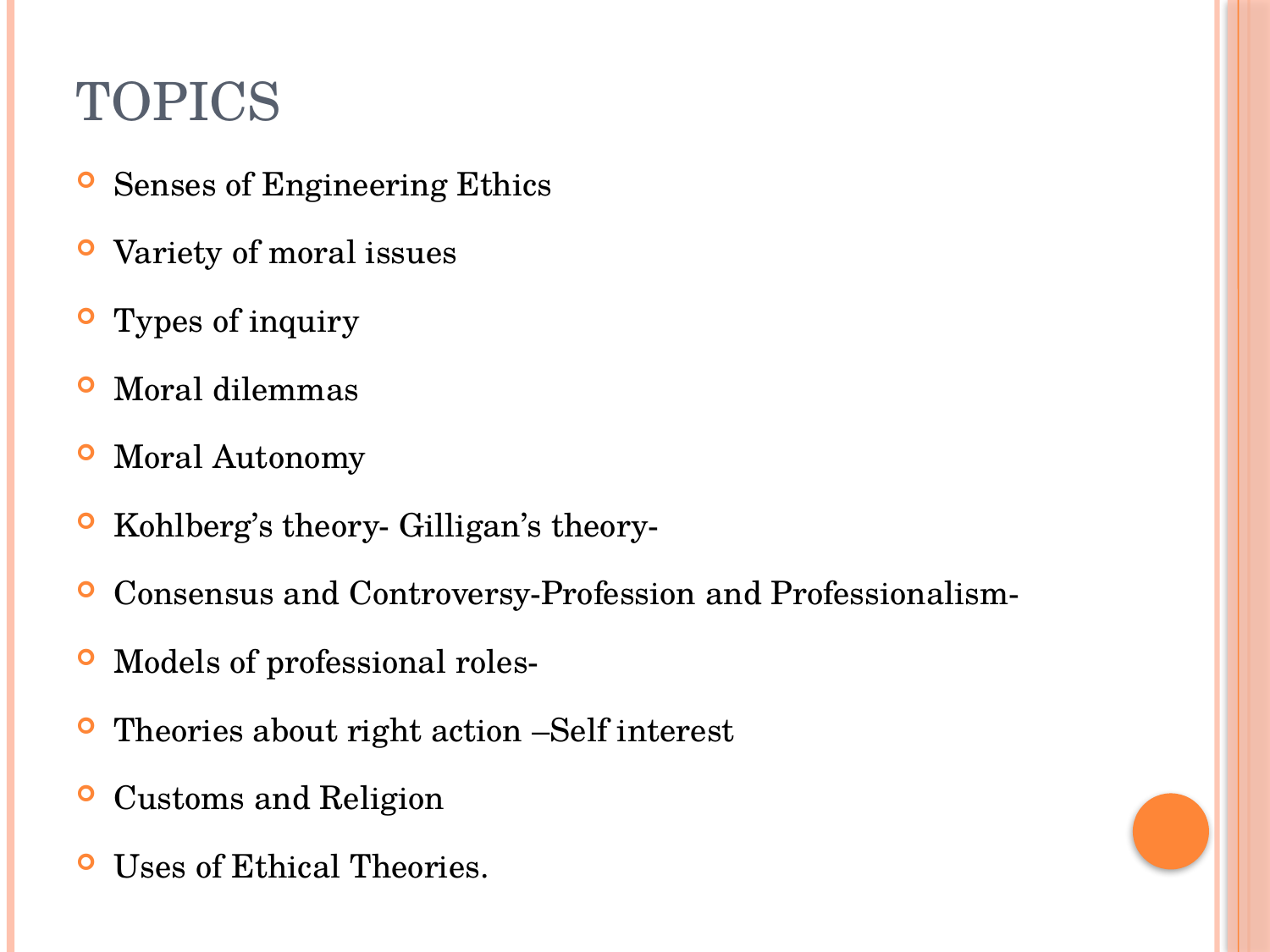

# Topics
Senses of Engineering Ethics
Variety of moral issues
Types of inquiry
Moral dilemmas
Moral Autonomy
Kohlberg’s theory- Gilligan’s theory-
Consensus and Controversy-Profession and Professionalism-
Models of professional roles-
Theories about right action –Self interest
Customs and Religion
Uses of Ethical Theories.